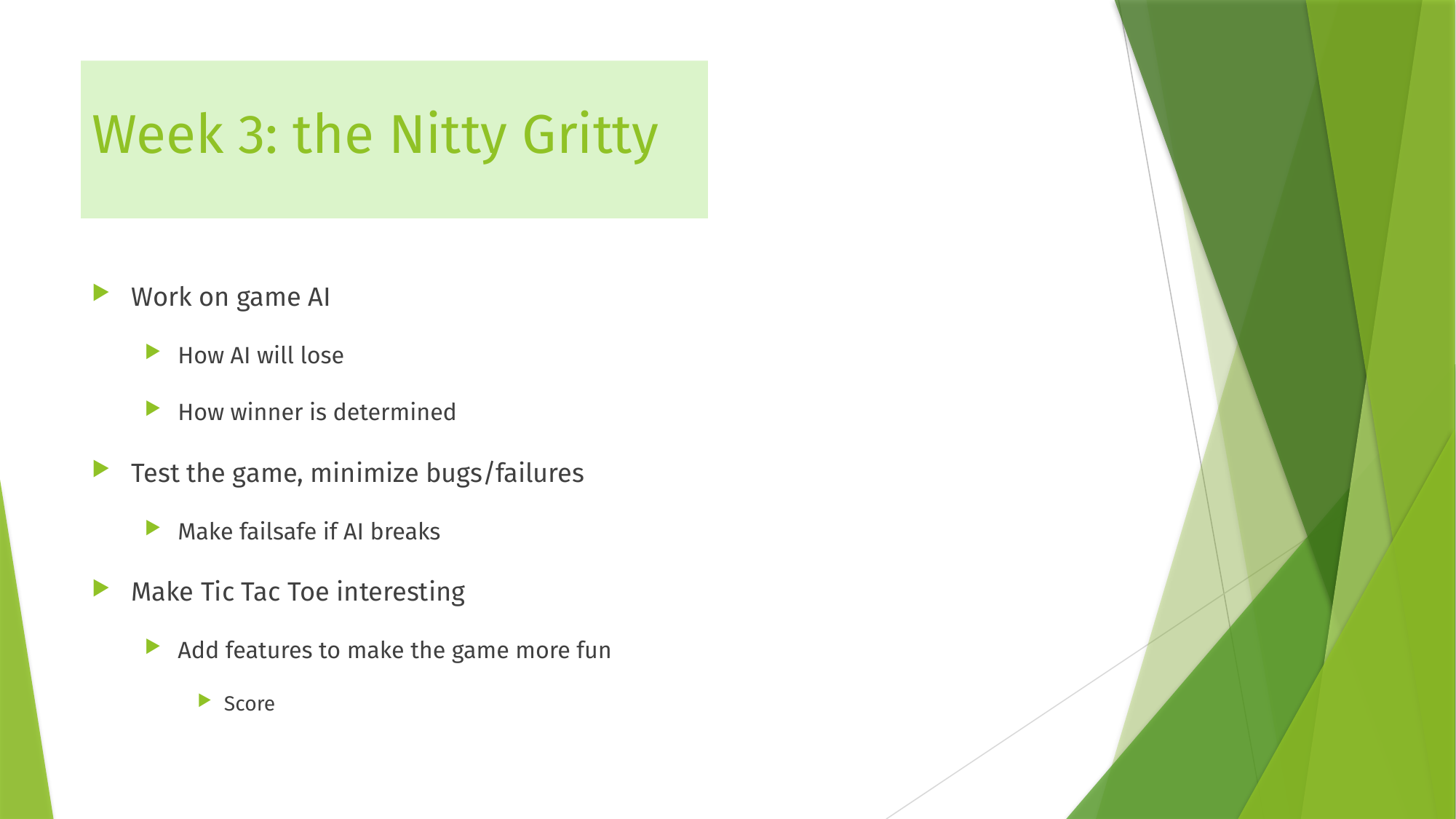

# Week 3: the Nitty Gritty
Work on game AI
How AI will lose
How winner is determined
Test the game, minimize bugs/failures
Make failsafe if AI breaks
Make Tic Tac Toe interesting
Add features to make the game more fun
Score